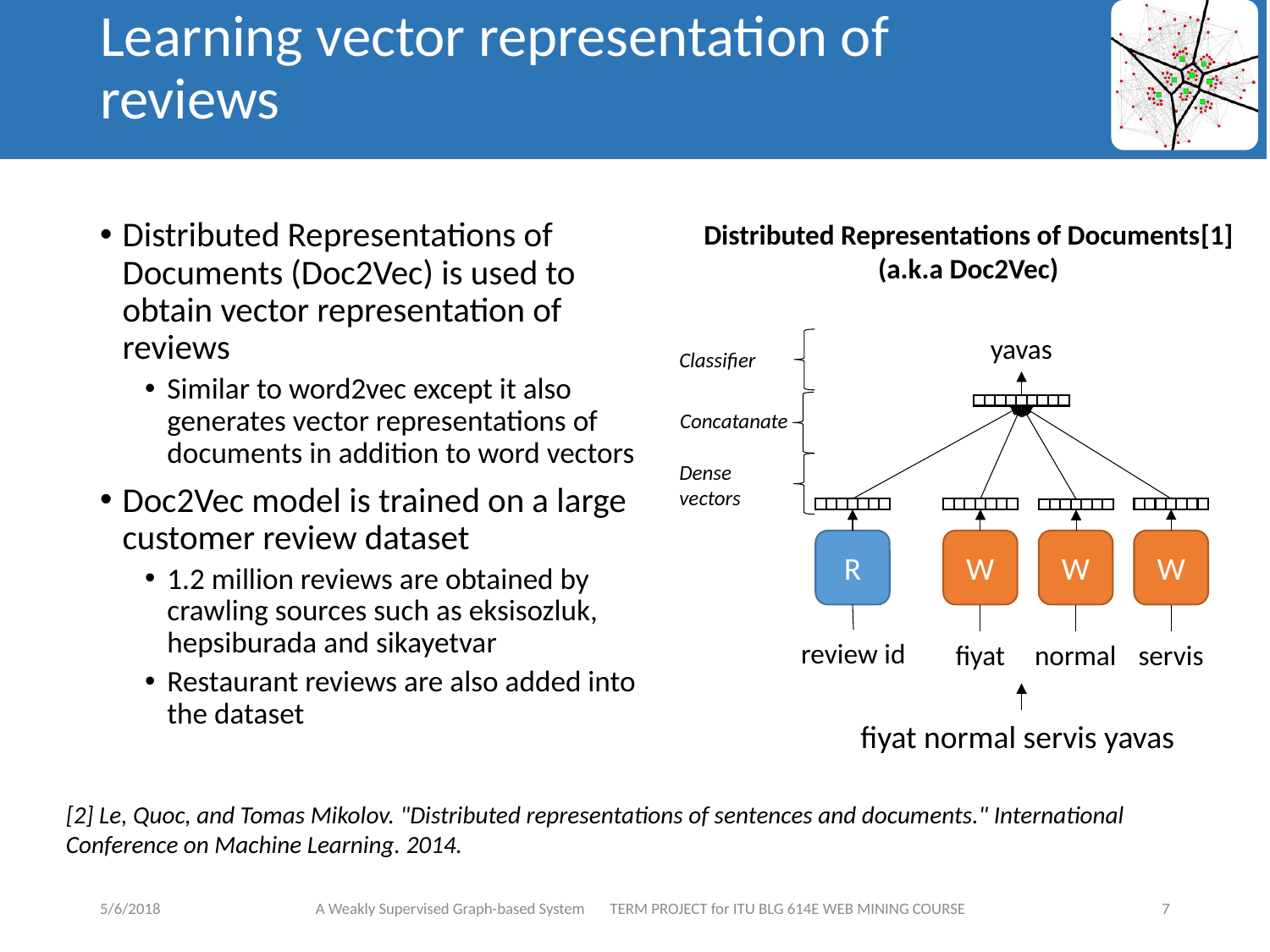

# Learning vector representation of reviews
Distributed Representations of Documents[1]
(a.k.a Doc2Vec)
Distributed Representations of Documents (Doc2Vec) is used to obtain vector representation of reviews
Similar to word2vec except it also generates vector representations of documents in addition to word vectors
Doc2Vec model is trained on a large customer review dataset
1.2 million reviews are obtained by crawling sources such as eksisozluk, hepsiburada and sikayetvar
Restaurant reviews are also added into the dataset
yavas

R
W
W
W
review id
fiyat
normal
servis

Classifier

Concatanate
Dense
vectors

fiyat normal servis yavas
[2] Le, Quoc, and Tomas Mikolov. "Distributed representations of sentences and documents." International Conference on Machine Learning. 2014.
5/6/2018
A Weakly Supervised Graph-based System       TERM PROJECT for ITU BLG 614E WEB MINING COURSE
7